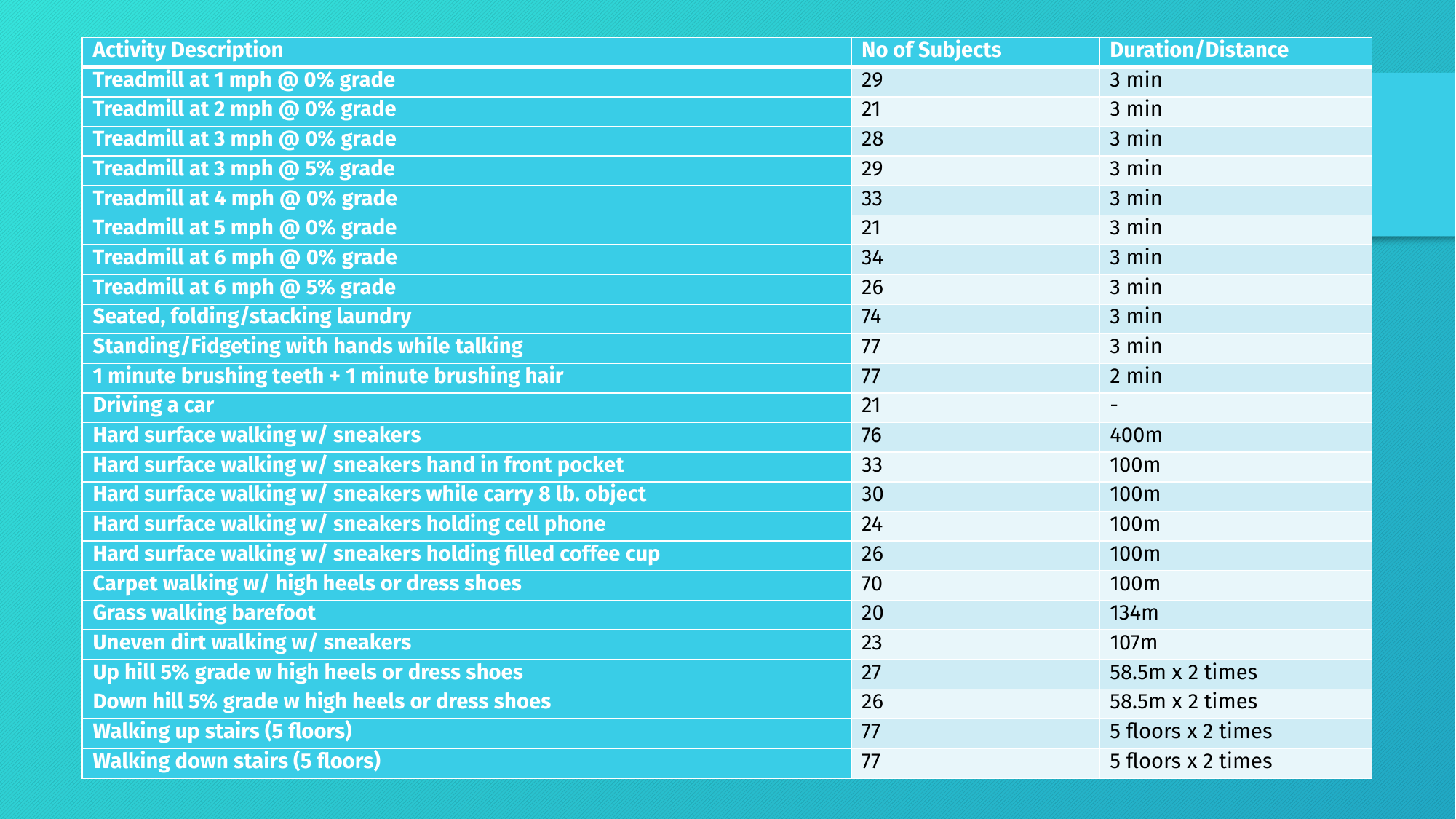

| Activity Description | No of Subjects | Duration/Distance |
| --- | --- | --- |
| Treadmill at 1 mph @ 0% grade | 29 | 3 min |
| Treadmill at 2 mph @ 0% grade | 21 | 3 min |
| Treadmill at 3 mph @ 0% grade | 28 | 3 min |
| Treadmill at 3 mph @ 5% grade | 29 | 3 min |
| Treadmill at 4 mph @ 0% grade | 33 | 3 min |
| Treadmill at 5 mph @ 0% grade | 21 | 3 min |
| Treadmill at 6 mph @ 0% grade | 34 | 3 min |
| Treadmill at 6 mph @ 5% grade | 26 | 3 min |
| Seated, folding/stacking laundry | 74 | 3 min |
| Standing/Fidgeting with hands while talking | 77 | 3 min |
| 1 minute brushing teeth + 1 minute brushing hair | 77 | 2 min |
| Driving a car | 21 | - |
| Hard surface walking w/ sneakers | 76 | 400m |
| Hard surface walking w/ sneakers hand in front pocket | 33 | 100m |
| Hard surface walking w/ sneakers while carry 8 lb. object | 30 | 100m |
| Hard surface walking w/ sneakers holding cell phone | 24 | 100m |
| Hard surface walking w/ sneakers holding ﬁlled coffee cup | 26 | 100m |
| Carpet walking w/ high heels or dress shoes | 70 | 100m |
| Grass walking barefoot | 20 | 134m |
| Uneven dirt walking w/ sneakers | 23 | 107m |
| Up hill 5% grade w high heels or dress shoes | 27 | 58.5m x 2 times |
| Down hill 5% grade w high heels or dress shoes | 26 | 58.5m x 2 times |
| Walking up stairs (5 ﬂoors) | 77 | 5 ﬂoors x 2 times |
| Walking down stairs (5 ﬂoors) | 77 | 5 ﬂoors x 2 times |